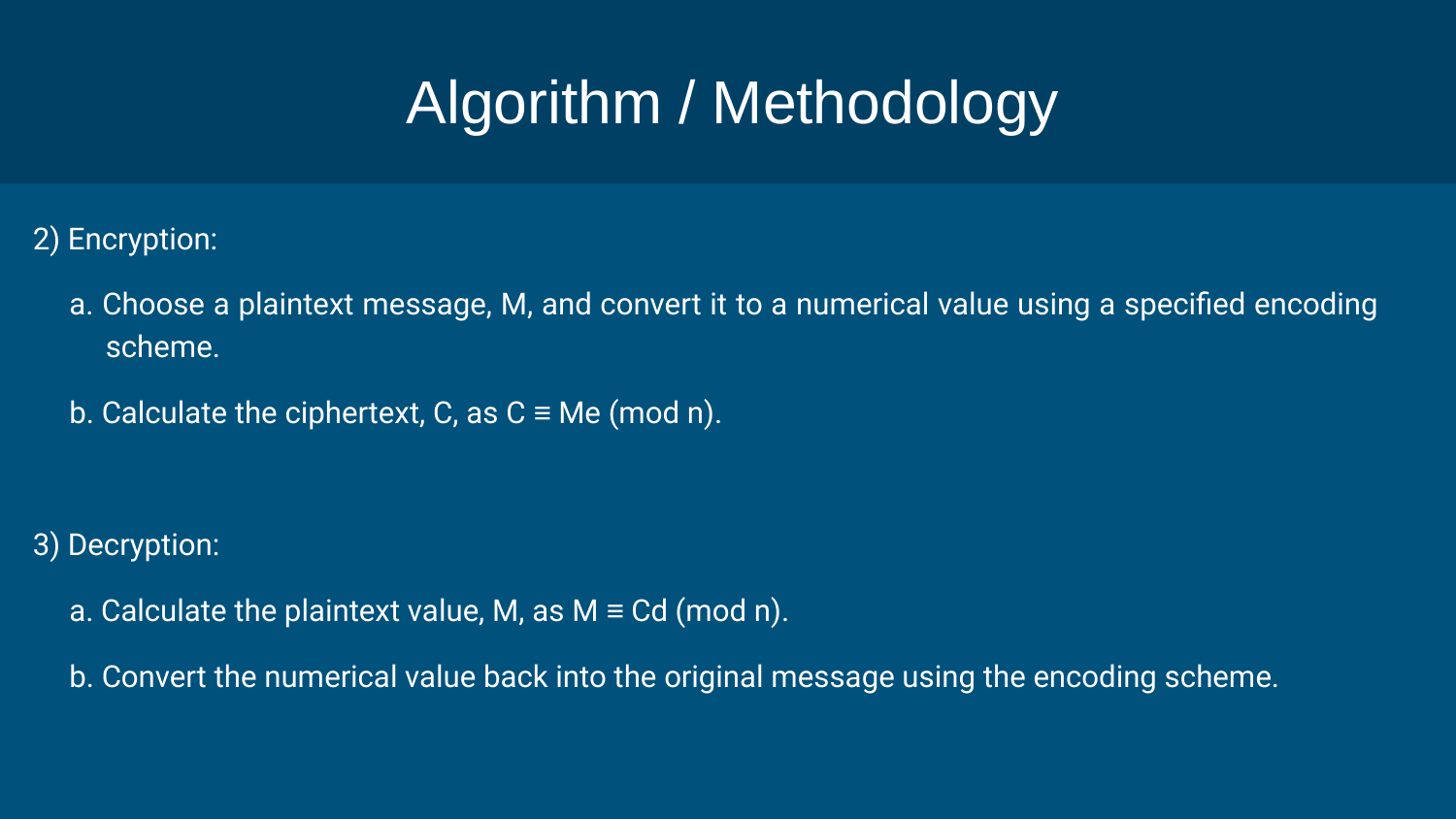

Algorithm / Methodology
2) Encryption:
a. Choose a plaintext message, M, and convert it to a numerical value using a specified encoding scheme.
b. Calculate the ciphertext, C, as C ≡ Me (mod n).

3) Decryption:
a. Calculate the plaintext value, M, as M ≡ Cd (mod n).
b. Convert the numerical value back into the original message using the encoding scheme.